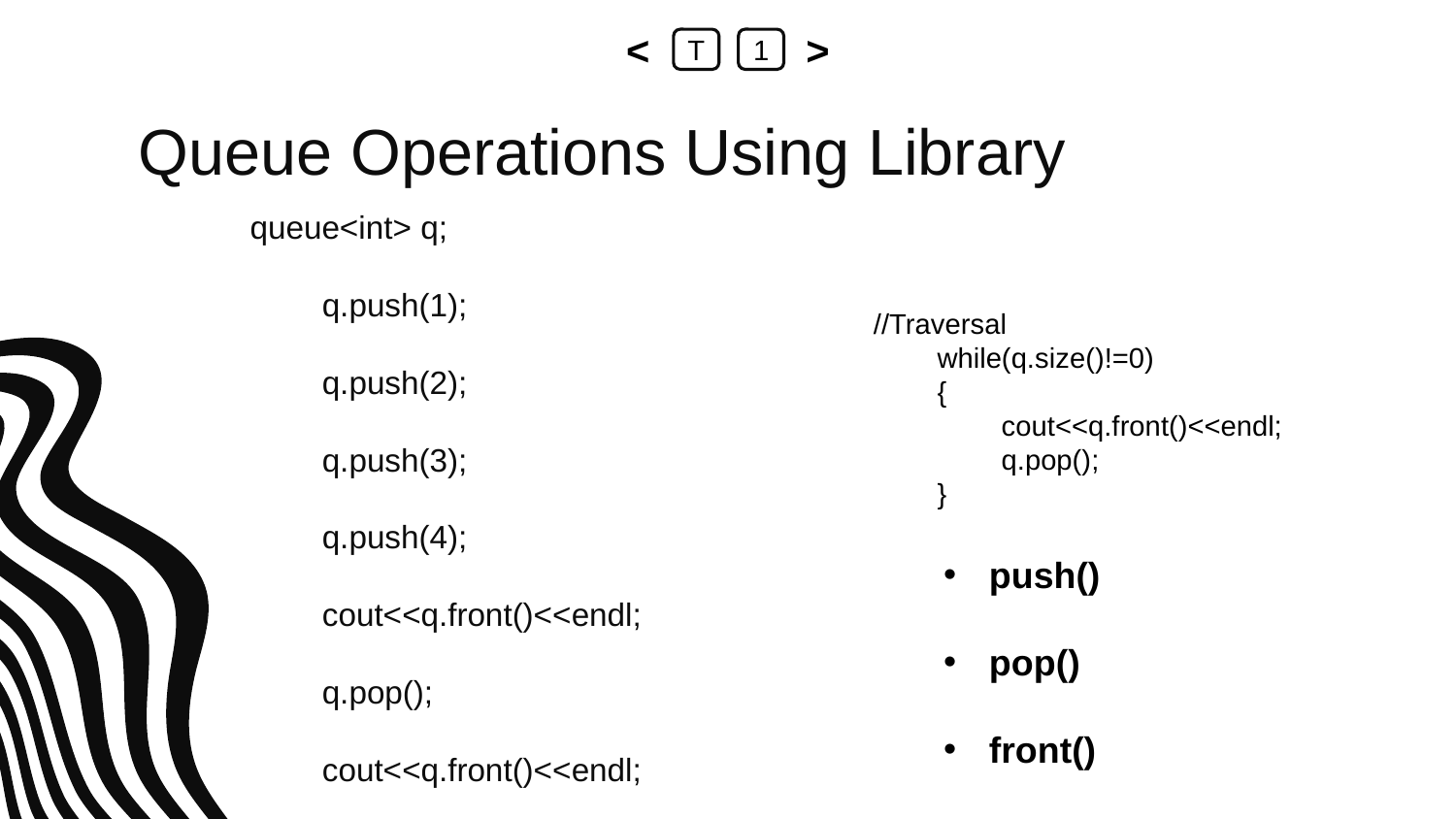

<
T
1
>
# Queue Operations Using Library
queue<int> q;

        q.push(1);

        q.push(2);

        q.push(3);

        q.push(4);

        cout<<q.front()<<endl;

        q.pop();

        cout<<q.front()<<endl;

//Traversal
        while(q.size()!=0)
        {
                cout<<q.front()<<endl;
                q.pop();
        }
push()

pop()
front()